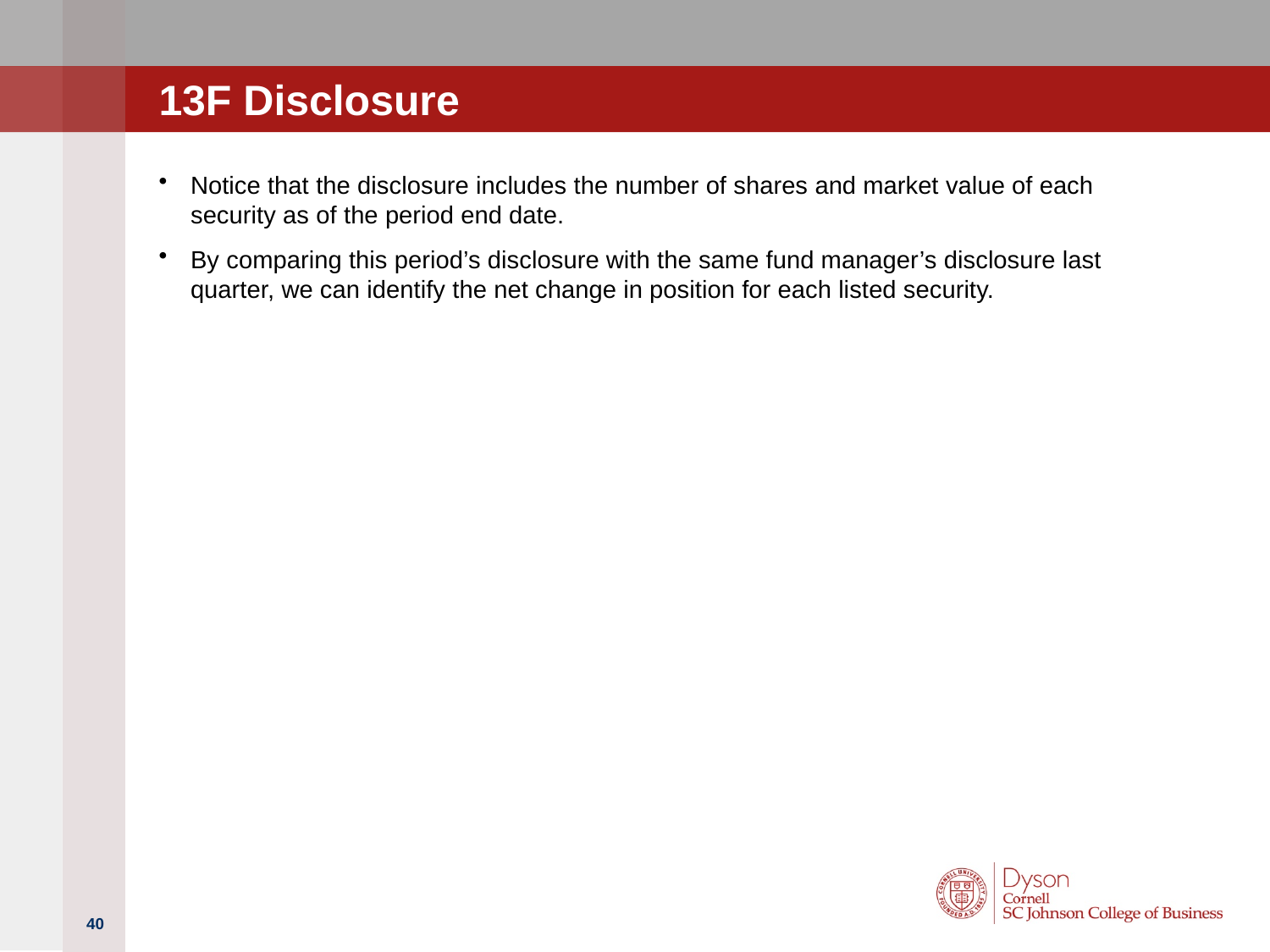

# 13F Disclosure
Notice that the disclosure includes the number of shares and market value of each security as of the period end date.
By comparing this period’s disclosure with the same fund manager’s disclosure last quarter, we can identify the net change in position for each listed security.

40